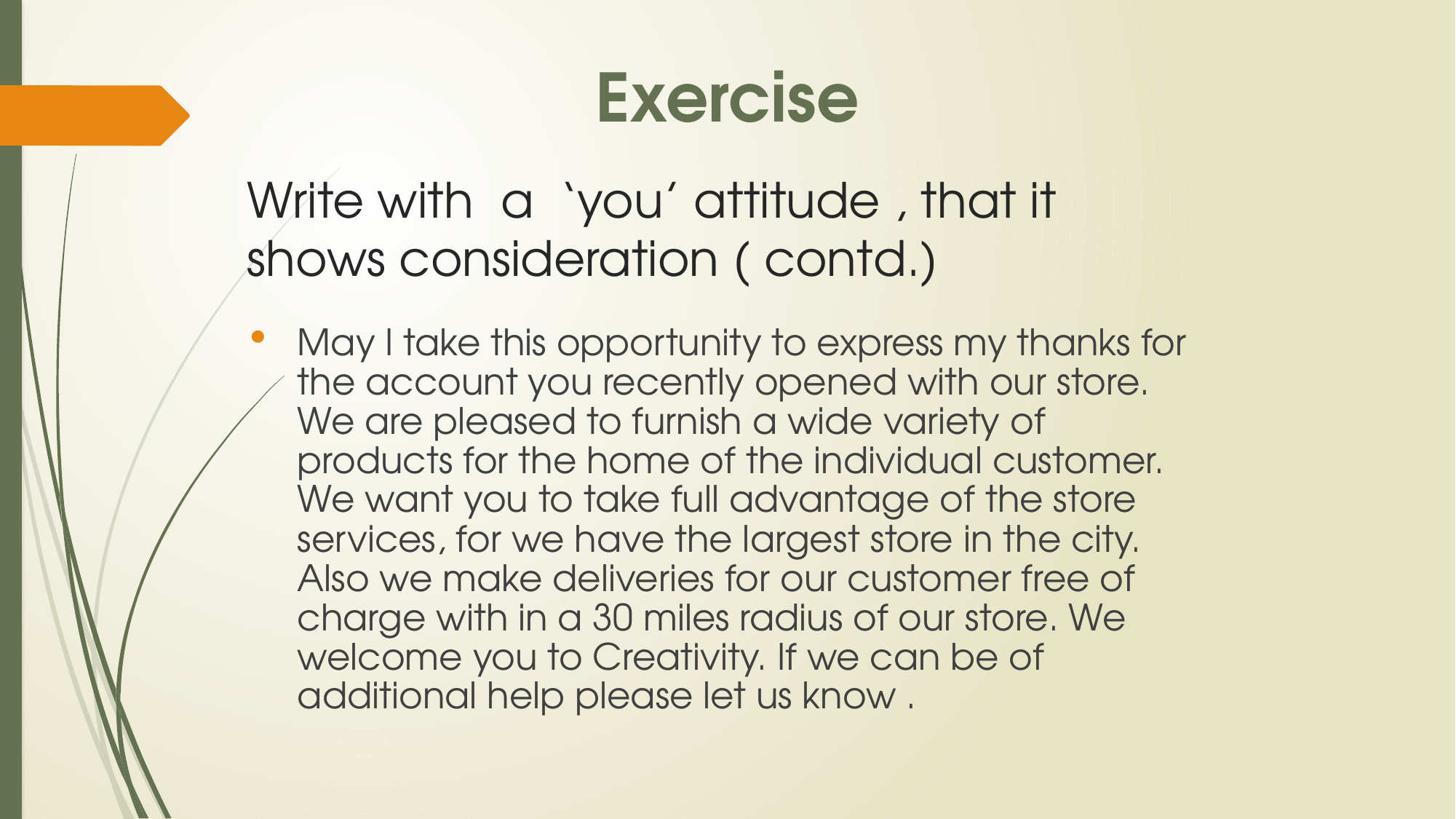

Exercise
# Write with  a  ‘you’ attitude , that it shows consideration ( contd.)
May I take this opportunity to express my thanks for the account you recently opened with our store.  We are pleased to furnish a wide variety of products for the home of the individual customer. We want you to take full advantage of the store services, for we have the largest store in the city. Also we make deliveries for our customer free of charge with in a 30 miles radius of our store. We welcome you to Creativity. If we can be of additional help please let us know .